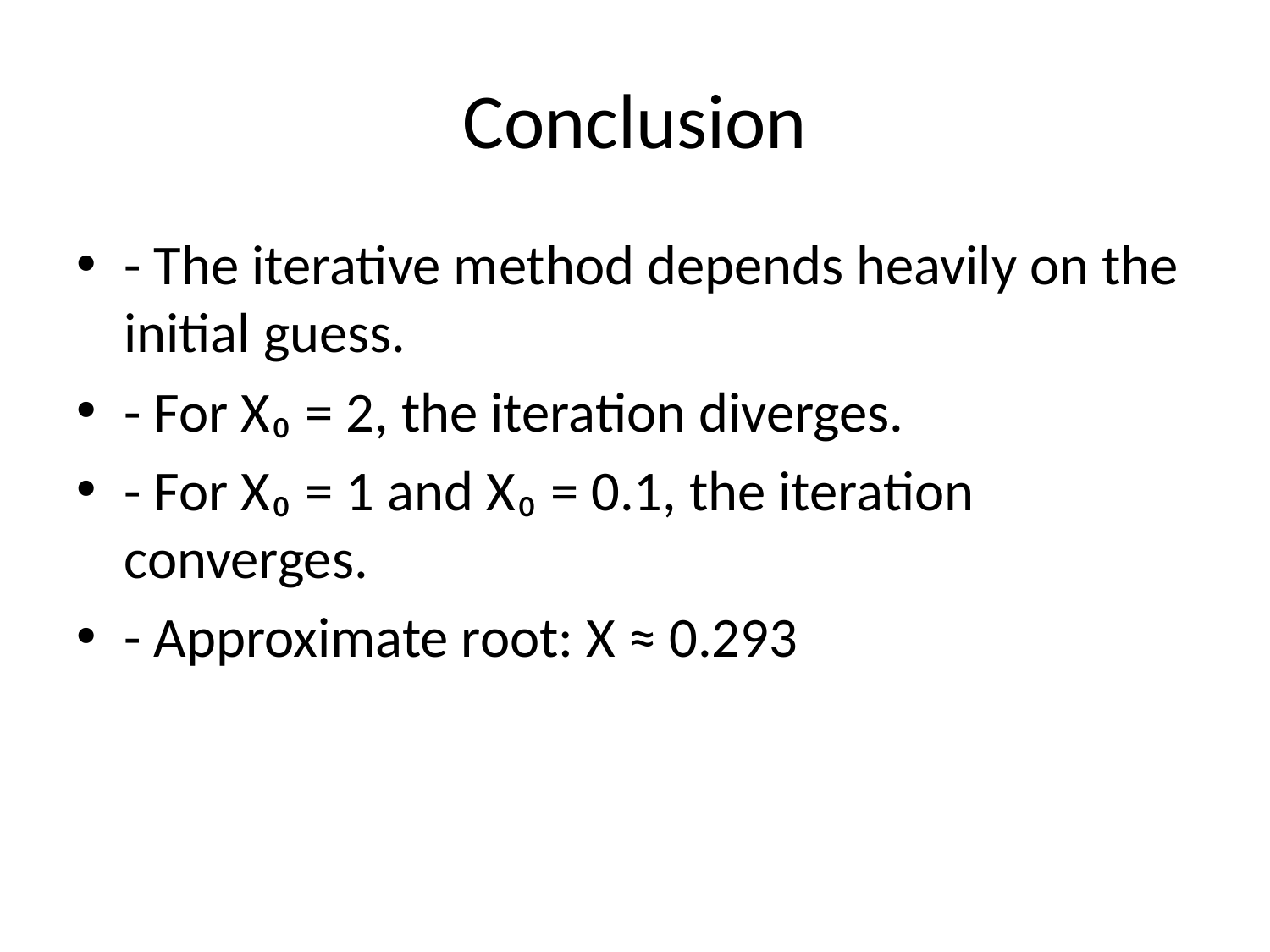

# Conclusion
- The iterative method depends heavily on the initial guess.
- For X₀ = 2, the iteration diverges.
- For X₀ = 1 and X₀ = 0.1, the iteration converges.
- Approximate root: X ≈ 0.293